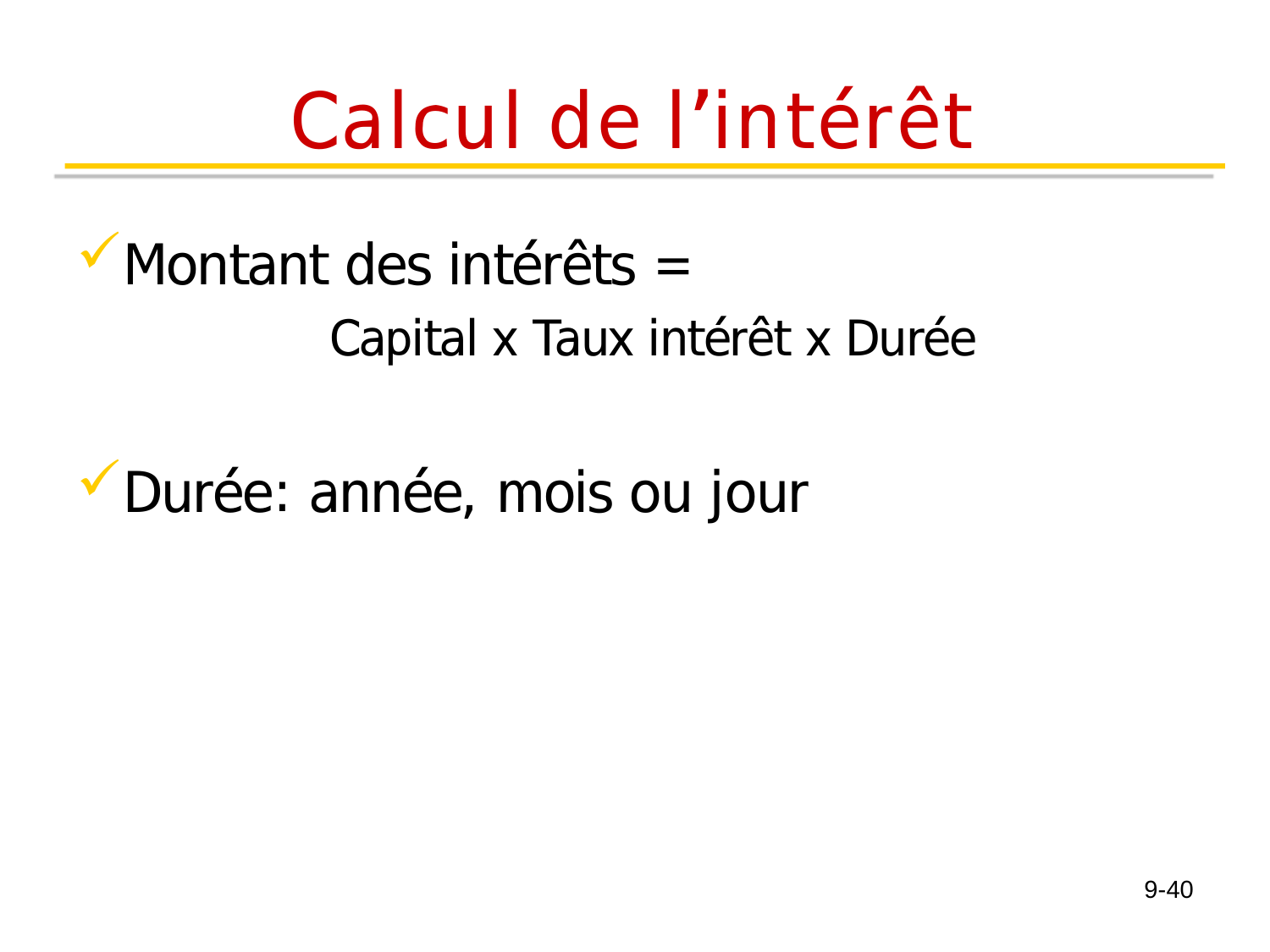

# Calcul de l’intérêt

Montant des intérêts =
		Capital x Taux intérêt x Durée

Durée: année, mois ou jour

9-40